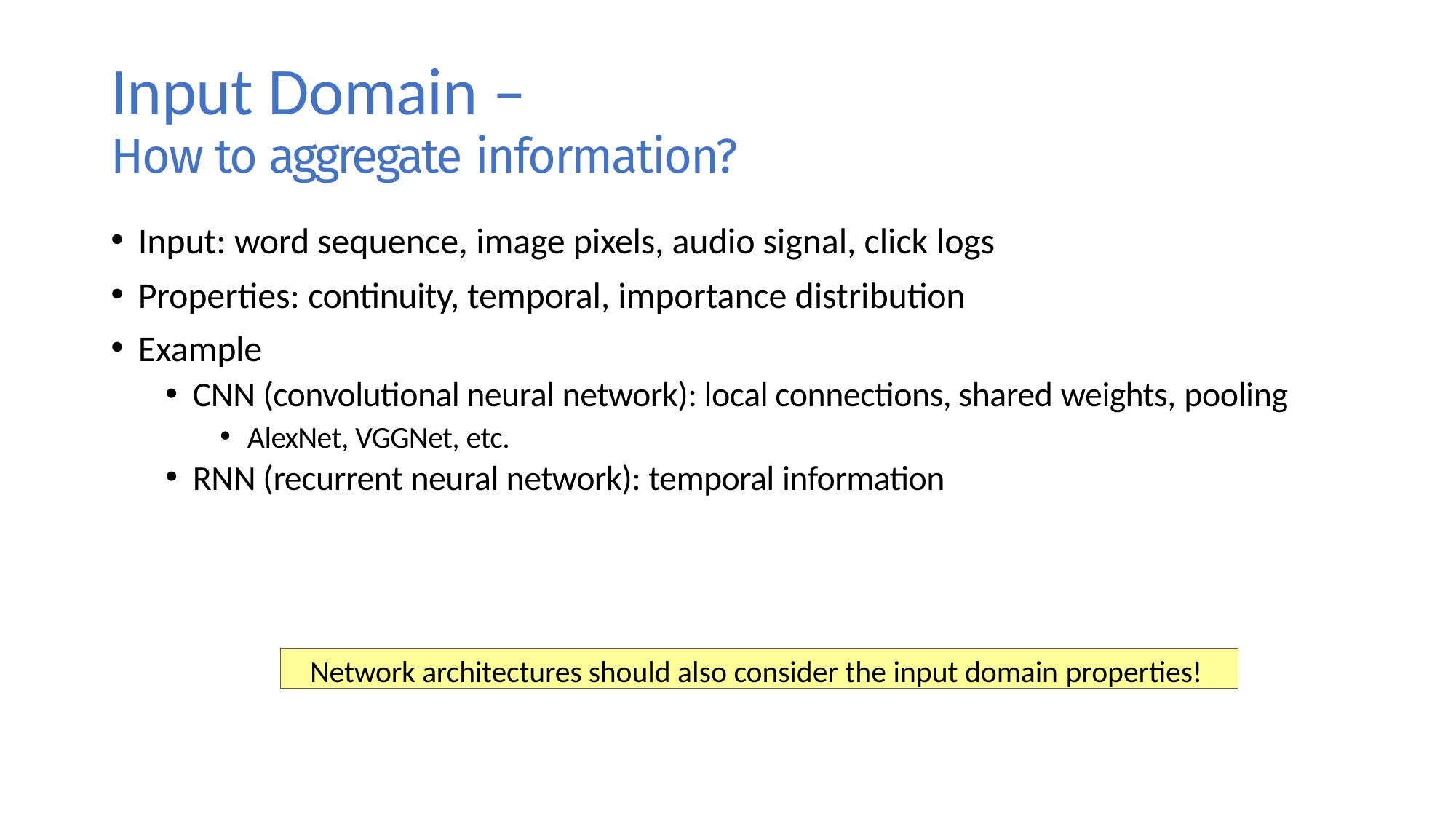

# Input Domain –
How to aggregate information?
Input: word sequence, image pixels, audio signal, click logs
Properties: continuity, temporal, importance distribution
Example
CNN (convolutional neural network): local connections, shared weights, pooling
AlexNet, VGGNet, etc.
RNN (recurrent neural network): temporal information
Network architectures should also consider the input domain properties!